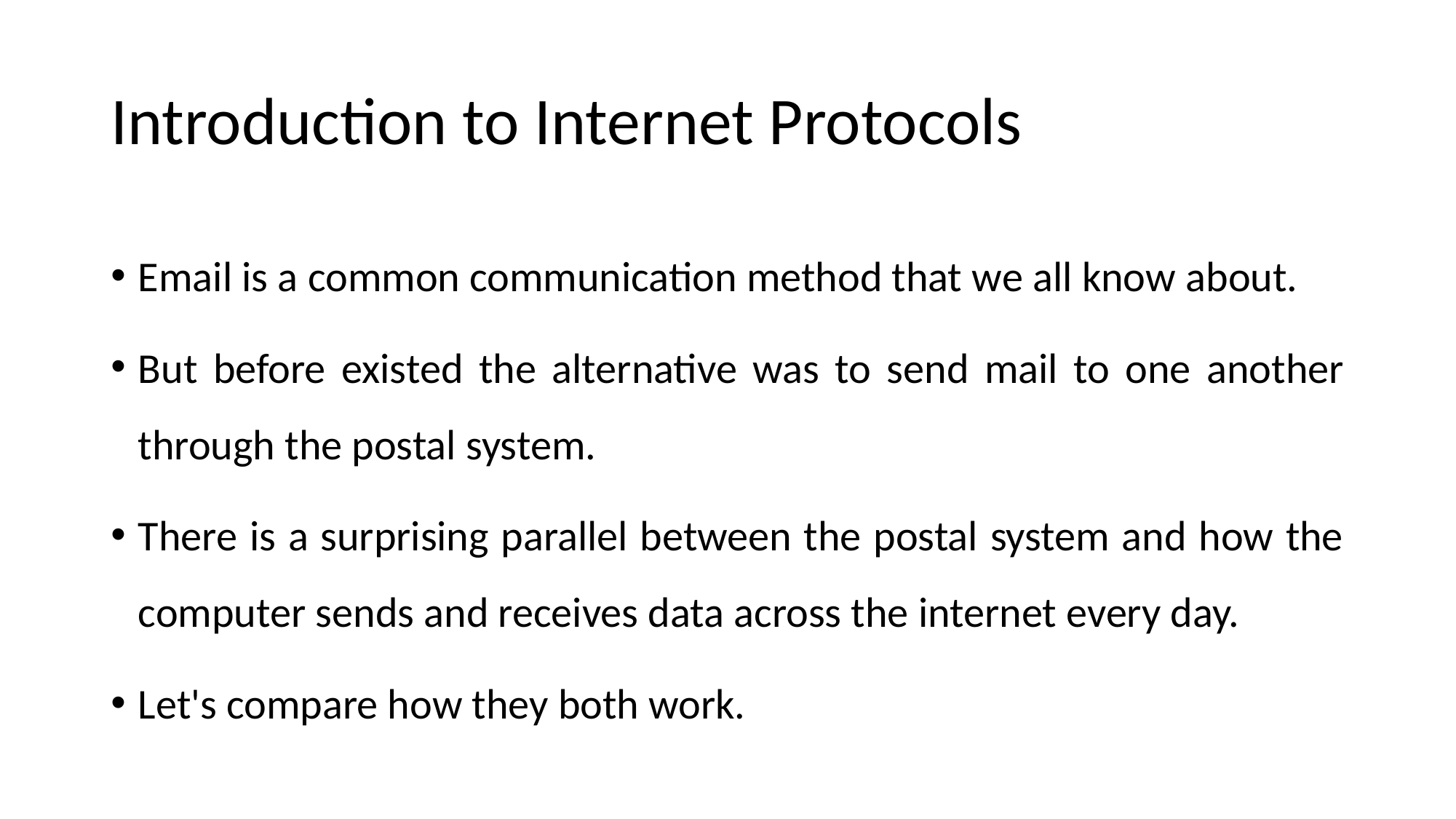

# Introduction to Internet Protocols
Email is a common communication method that we all know about.
But before existed the alternative was to send mail to one another through the postal system.
There is a surprising parallel between the postal system and how the computer sends and receives data across the internet every day.
Let's compare how they both work.